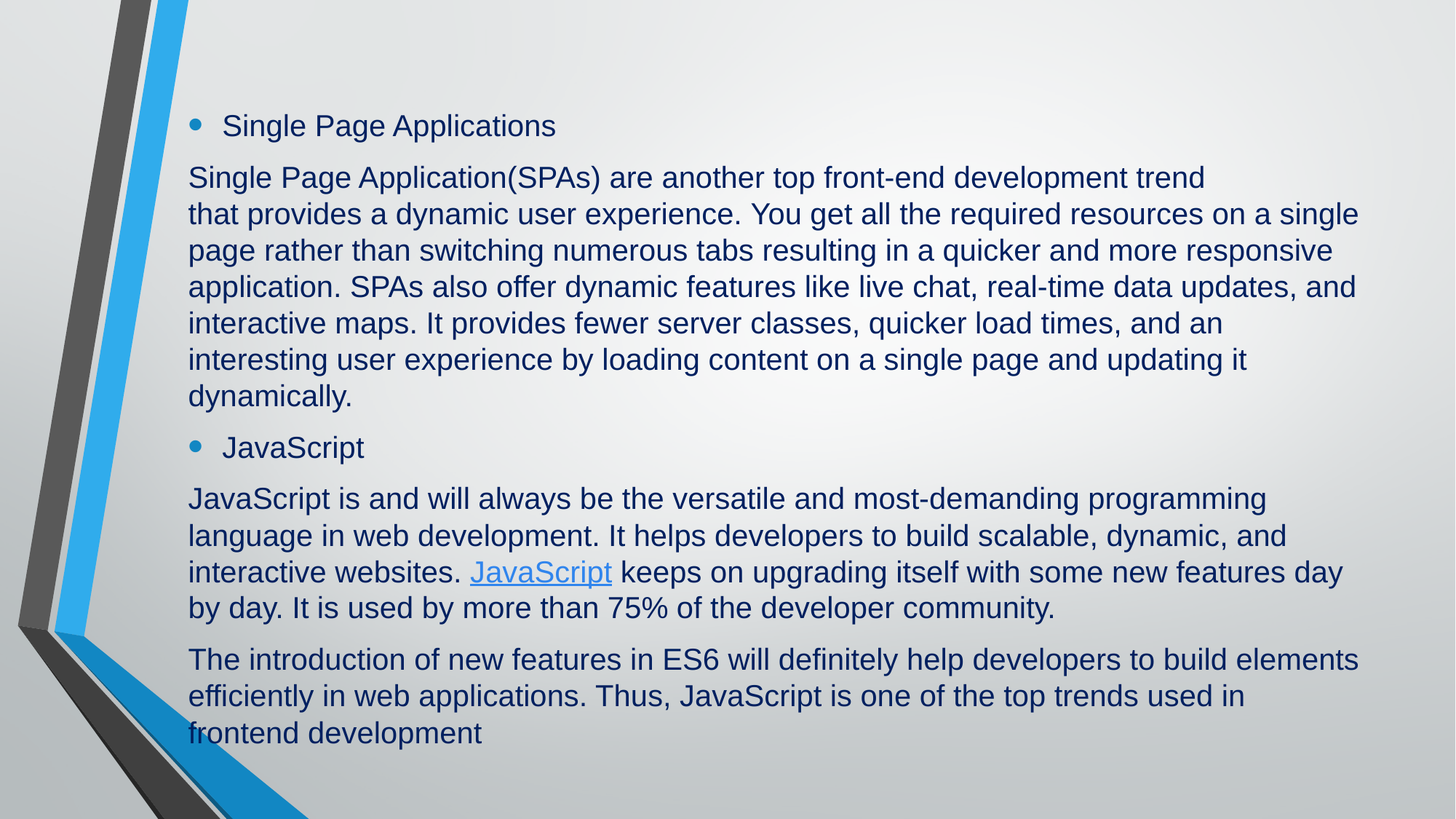

#
Single Page Applications
Single Page Application(SPAs) are another top front-end development trend that provides a dynamic user experience. You get all the required resources on a single page rather than switching numerous tabs resulting in a quicker and more responsive application. SPAs also offer dynamic features like live chat, real-time data updates, and interactive maps. It provides fewer server classes, quicker load times, and an interesting user experience by loading content on a single page and updating it dynamically.
JavaScript
JavaScript is and will always be the versatile and most-demanding programming language in web development. It helps developers to build scalable, dynamic, and interactive websites. JavaScript keeps on upgrading itself with some new features day by day. It is used by more than 75% of the developer community.
The introduction of new features in ES6 will definitely help developers to build elements efficiently in web applications. Thus, JavaScript is one of the top trends used in frontend development